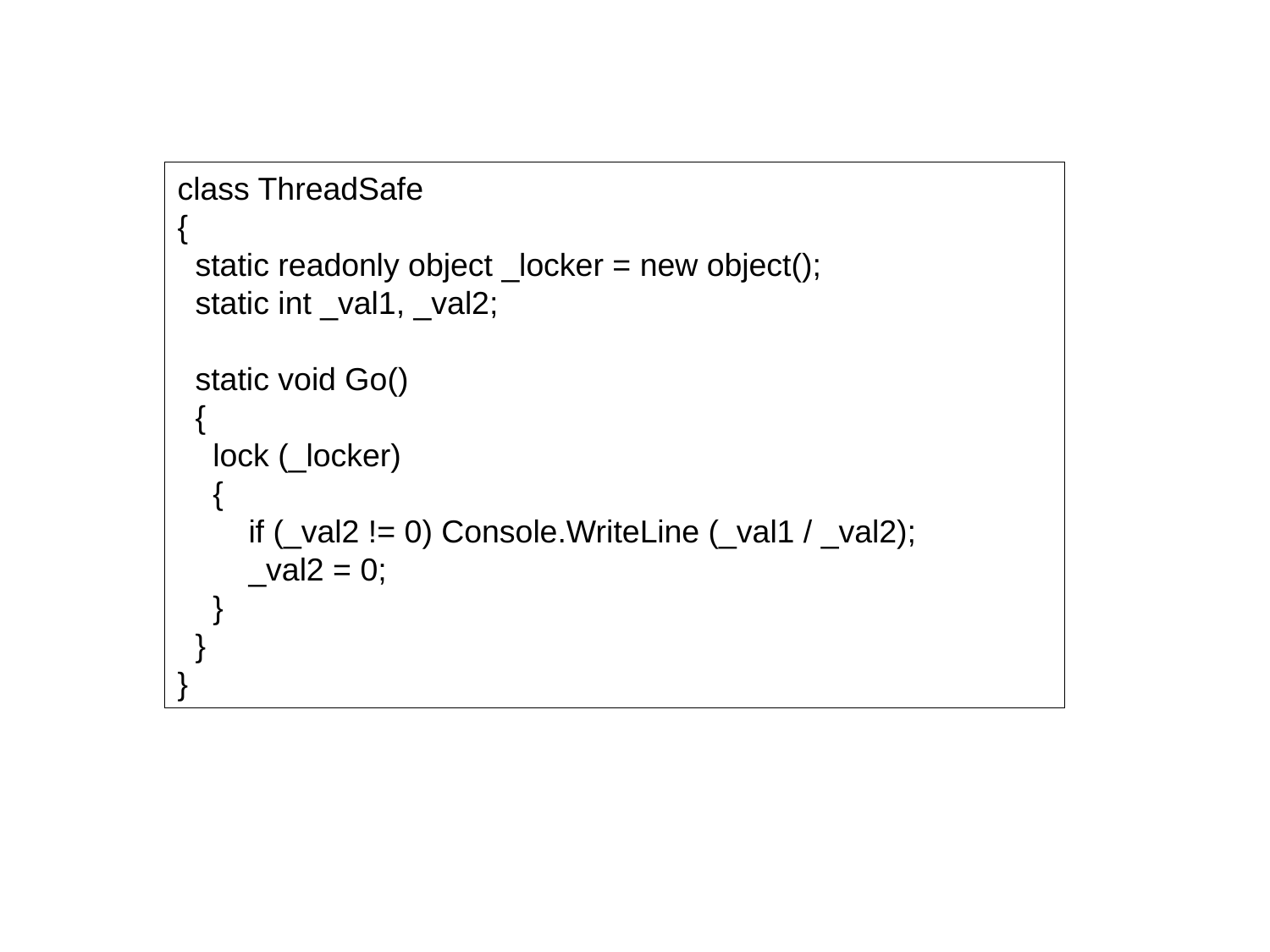

class ThreadSafe
{
  static readonly object _locker = new object();
  static int _val1, _val2;

  static void Go()
  {
    lock (_locker)
    {
        if (_val2 != 0) Console.WriteLine (_val1 / _val2);
        _val2 = 0;
    }
  }
}